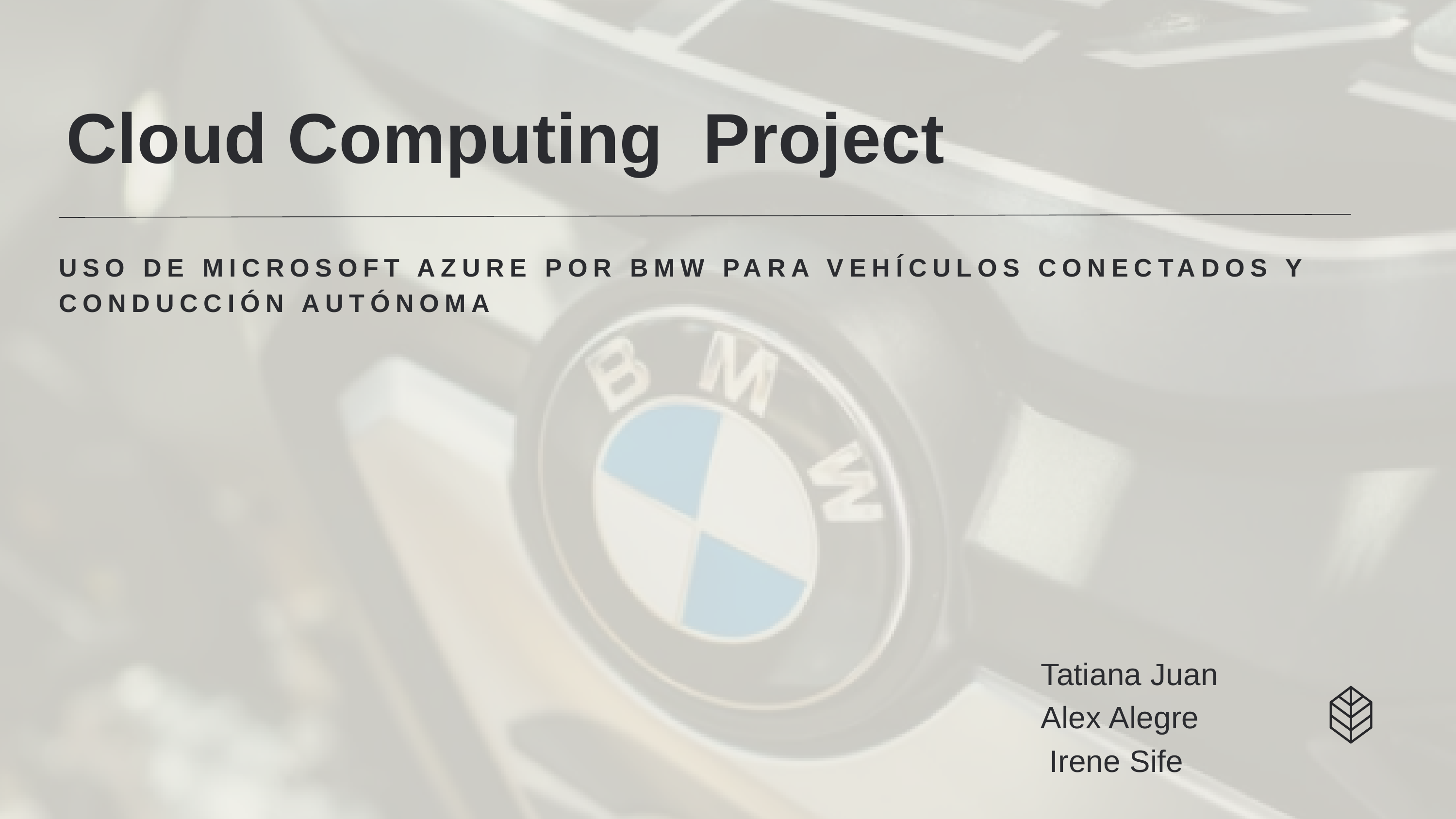

Cloud Computing  Project

USO DE MICROSOFT AZURE POR BMW PARA VEHÍCULOS CONECTADOS Y CONDUCCIÓN AUTÓNOMA
Tatiana Juan
Alex Alegre
 Irene Sife